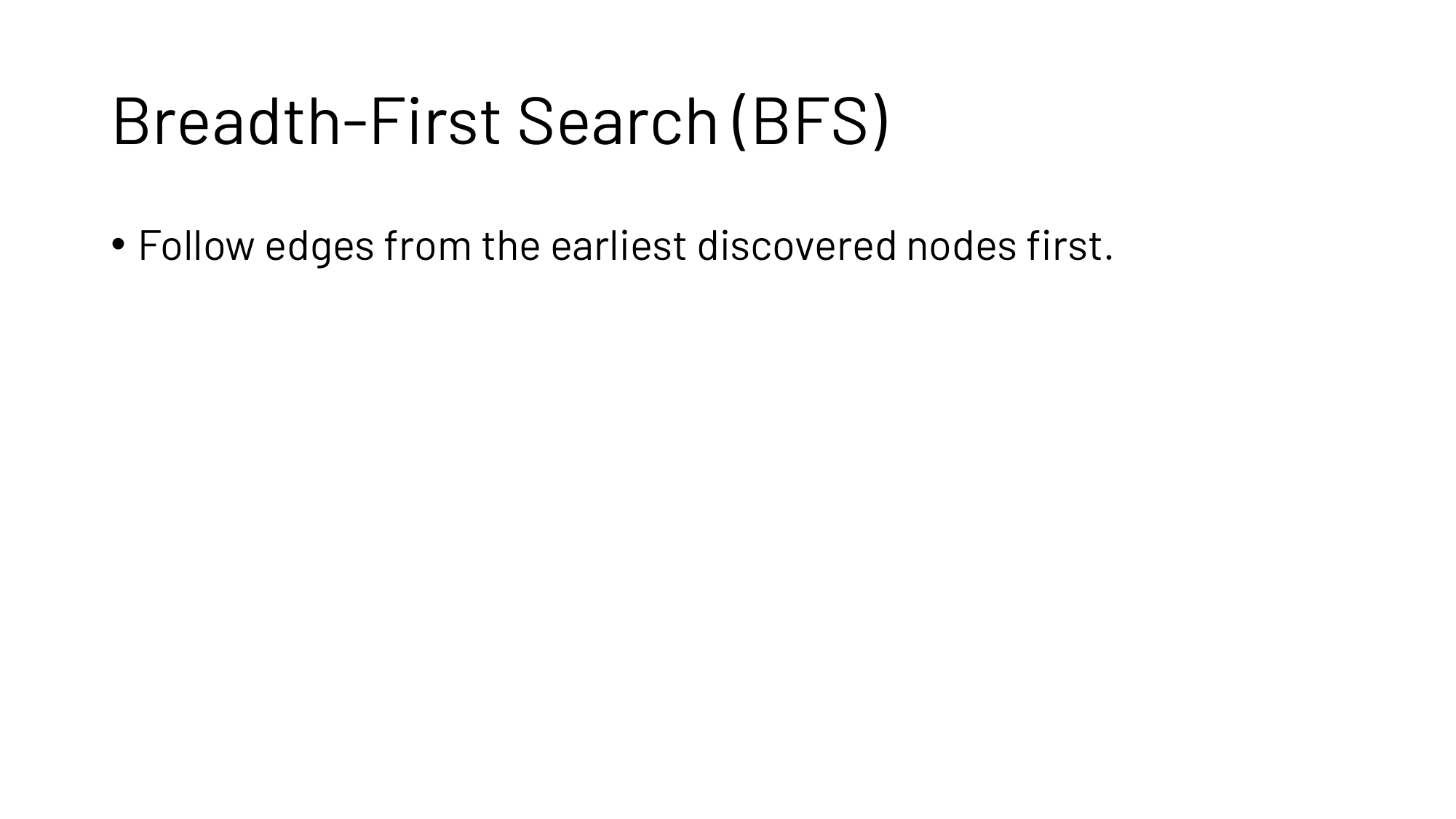

# Breadth-First Search (BFS)
Follow edges from the earliest discovered nodes first.